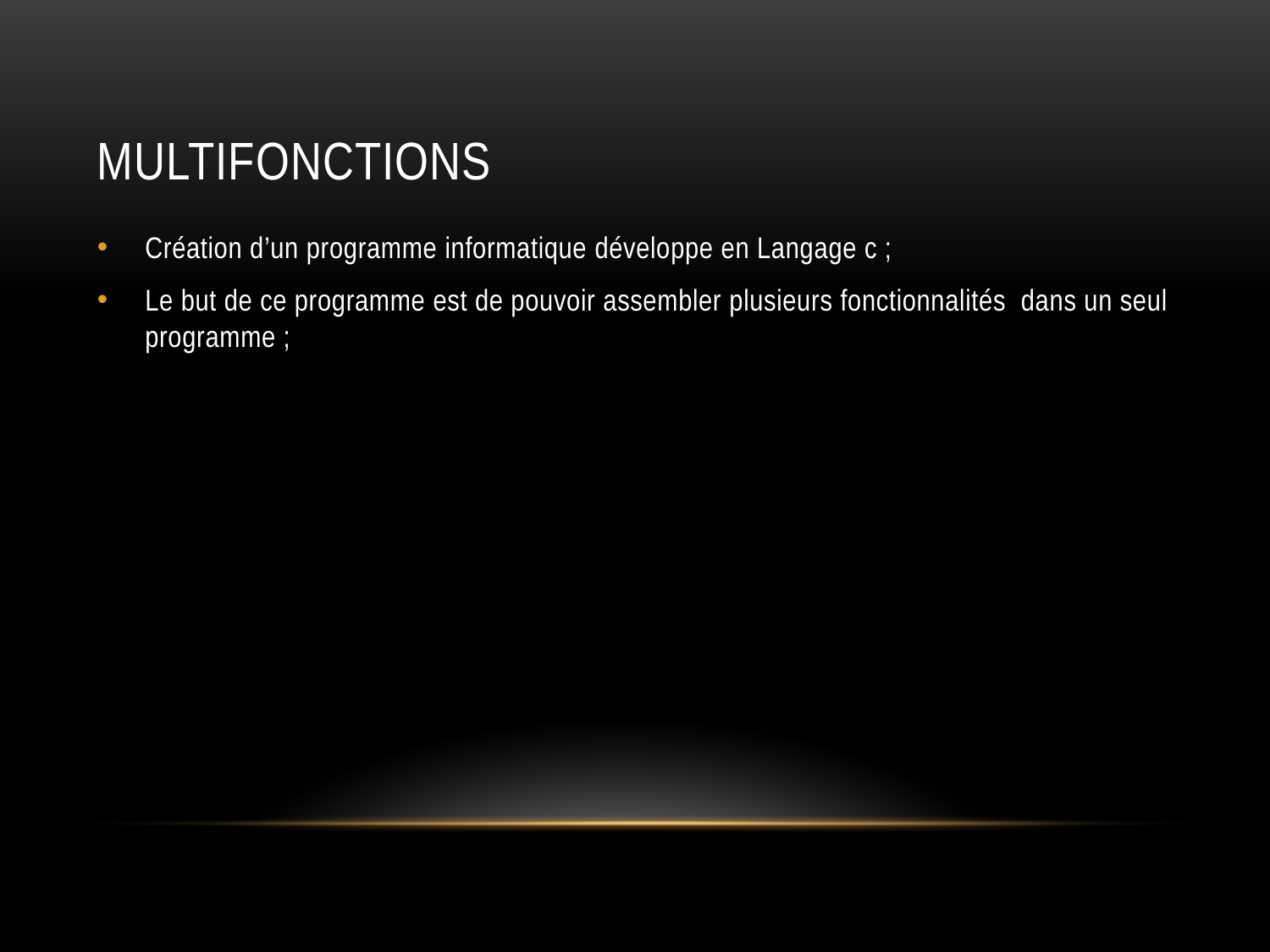

# Multifonctions
Création d’un programme informatique développe en Langage c ;
Le but de ce programme est de pouvoir assembler plusieurs fonctionnalités  dans un seul programme ;